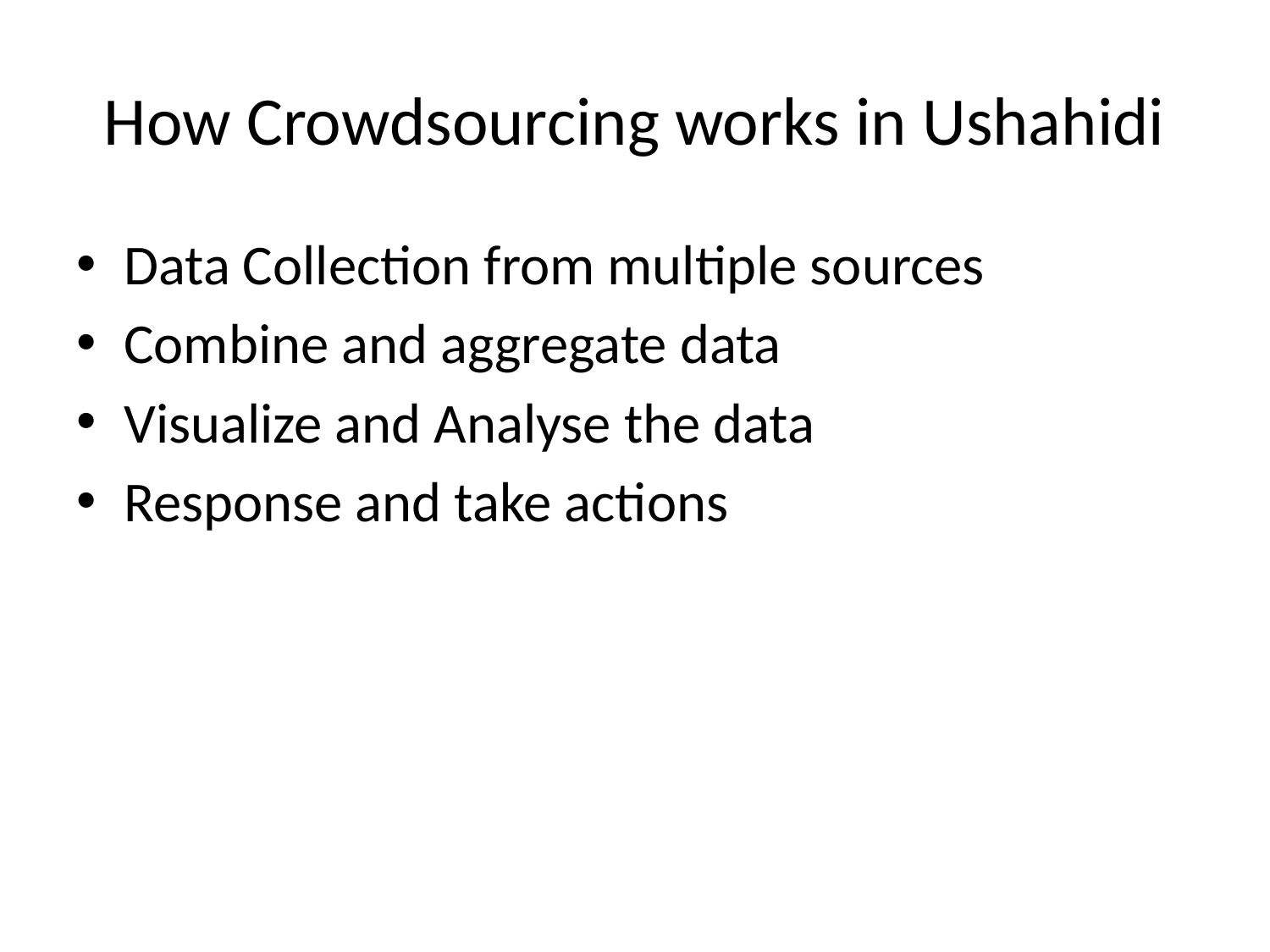

# How Crowdsourcing works in Ushahidi
Data Collection from multiple sources
Combine and aggregate data
Visualize and Analyse the data
Response and take actions